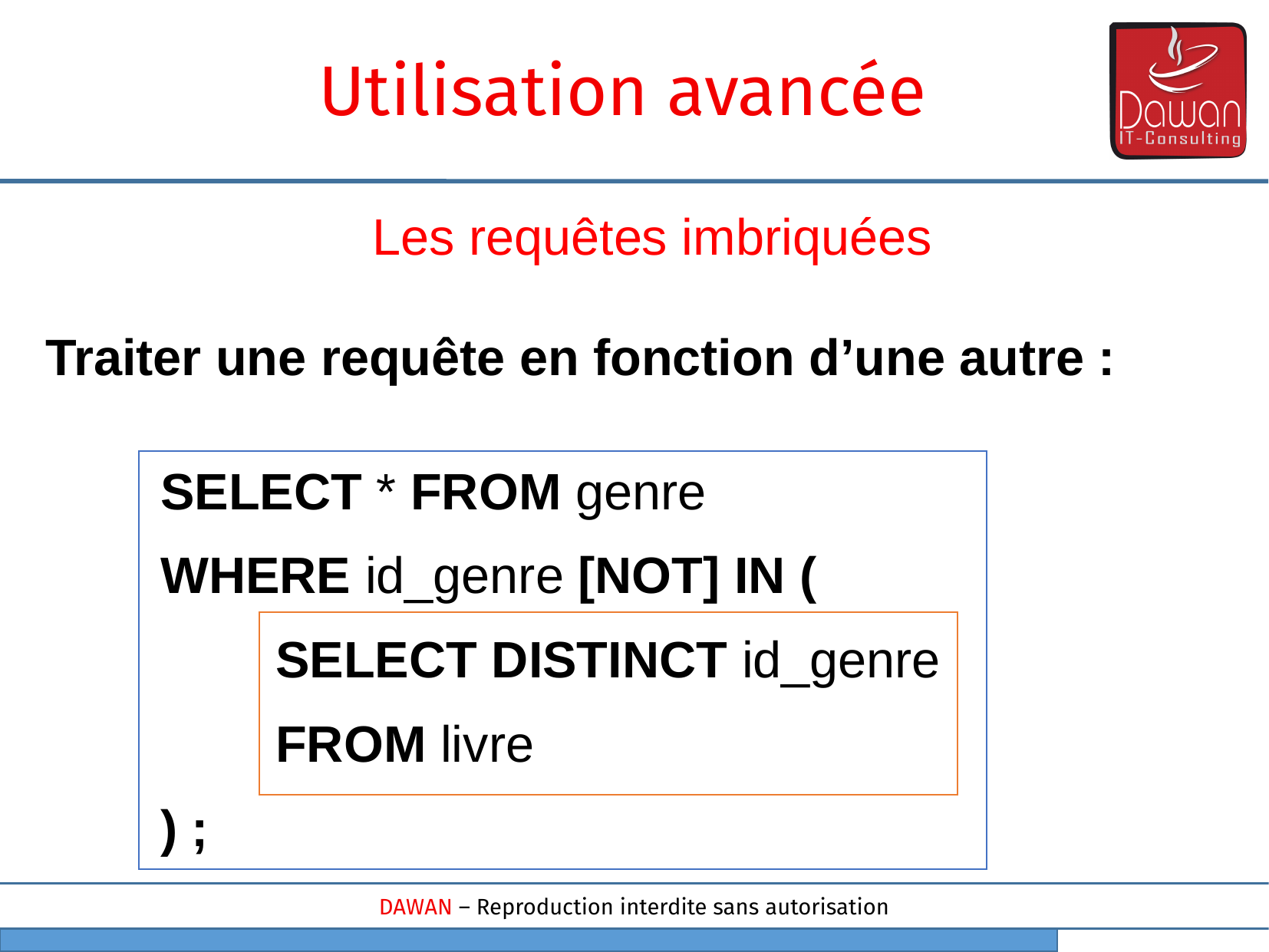

Utilisation avancée
Les requêtes imbriquées

Traiter une requête en fonction d’une autre :

	SELECT * FROM genre
	WHERE id_genre [NOT] IN (
		SELECT DISTINCT id_genre
		FROM livre
	) ;